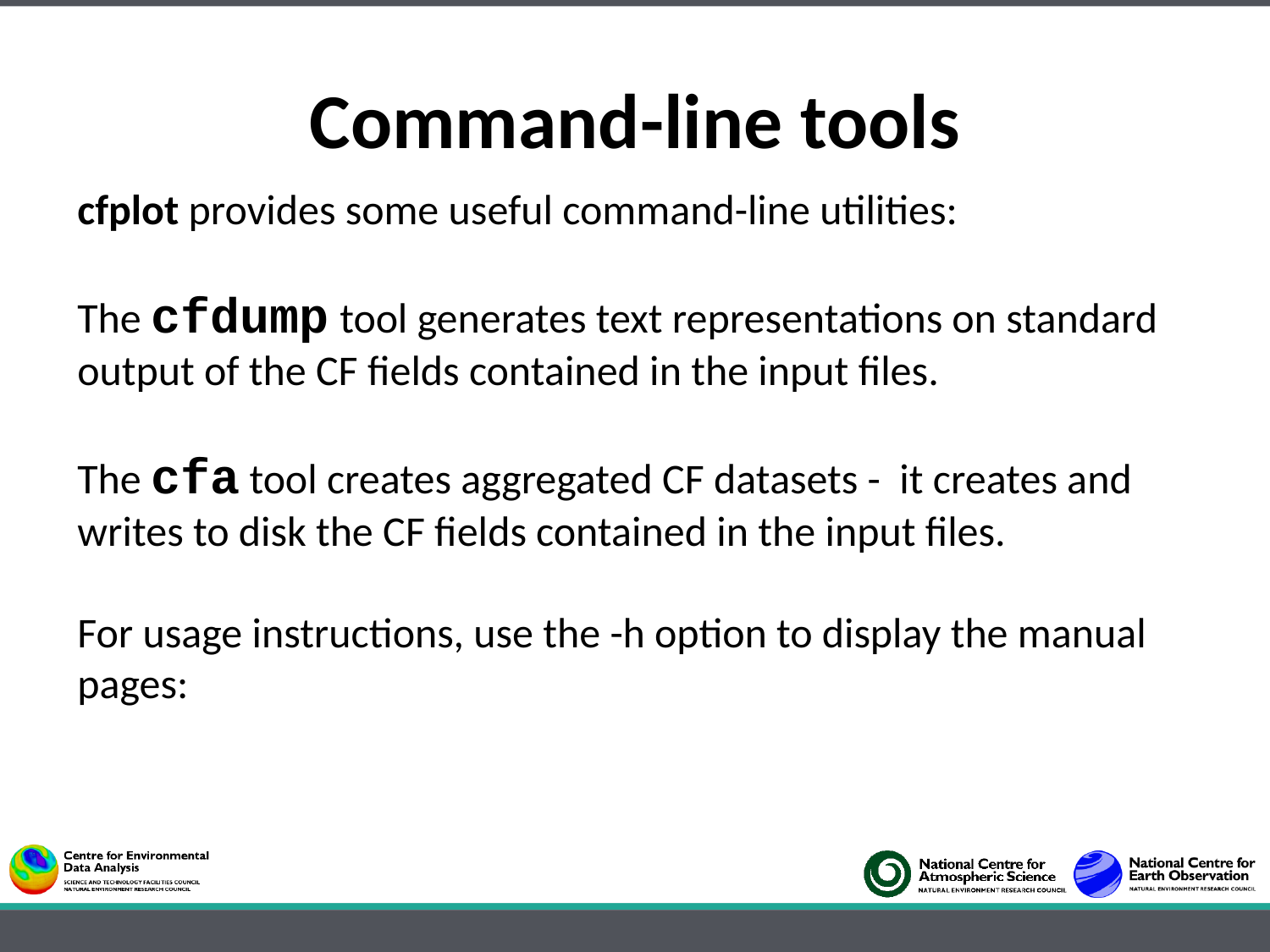

Command-line tools
cfplot provides some useful command-line utilities:

The cfdump tool generates text representations on standard output of the CF fields contained in the input files.

The cfa tool creates aggregated CF datasets -  it creates and writes to disk the CF fields contained in the input files.

For usage instructions, use the -h option to display the manual pages: